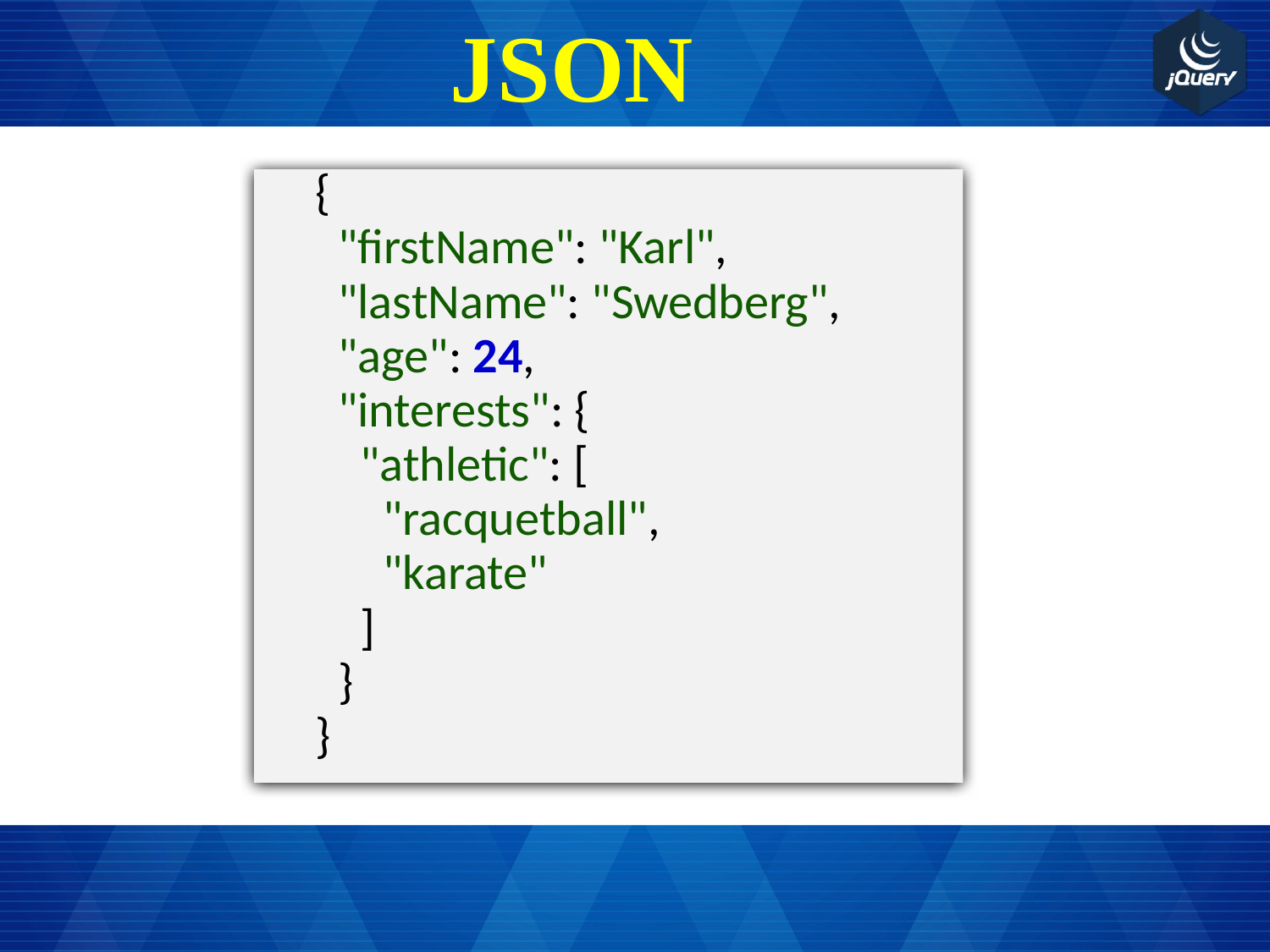

# JSON
{
  "firstName": "Karl",
  "lastName": "Swedberg",
  "age": 24,
  "interests": {
    "athletic": [
      "racquetball",
      "karate"
    ]
  }
}